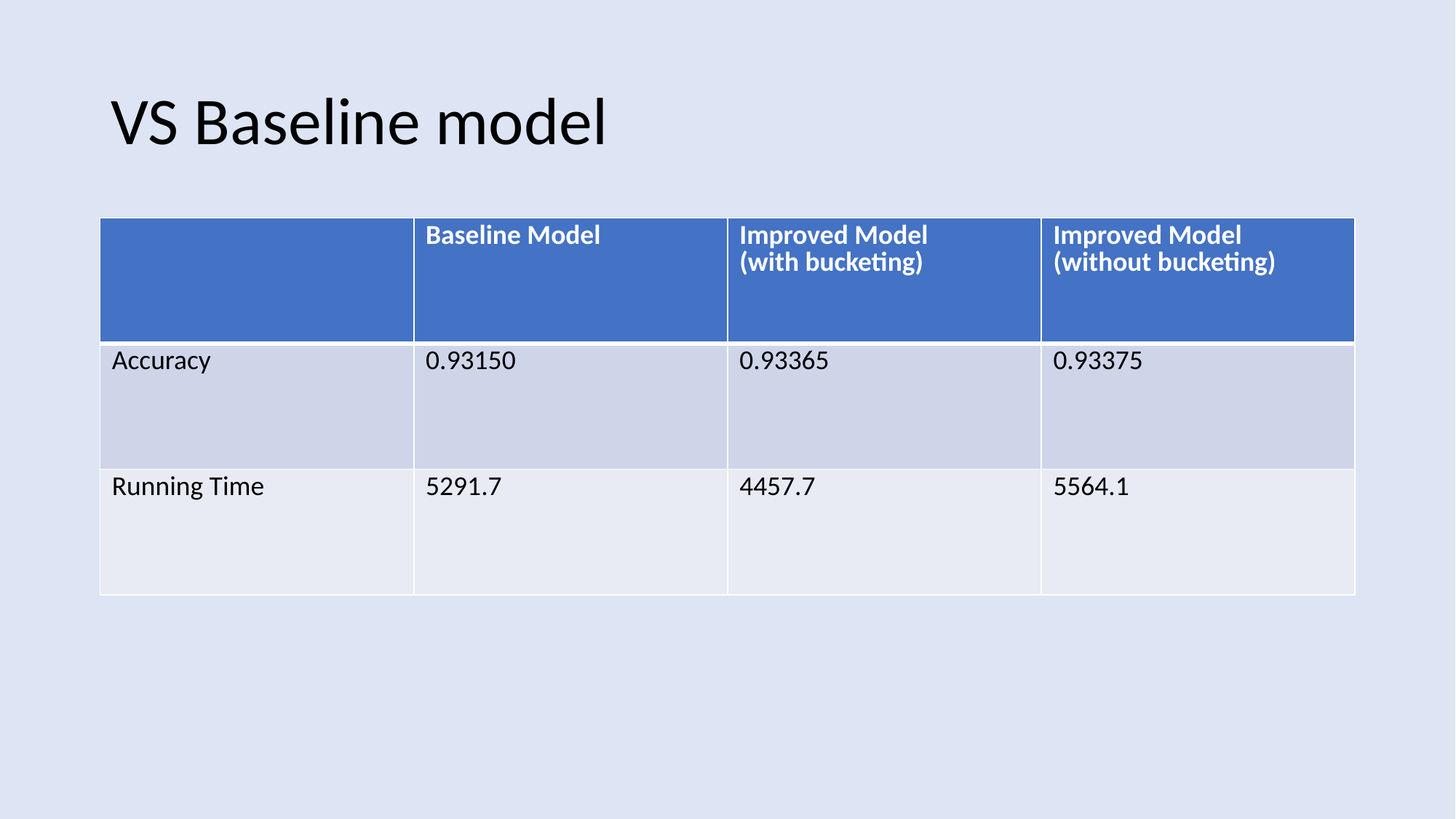

# VS Baseline model
|  | Baseline Model | Improved Model (with bucketing) | Improved Model (without bucketing) |
| --- | --- | --- | --- |
| Accuracy | 0.93150 | 0.93365 | 0.93375 |
| Running Time | 5291.7 | 4457.7 | 5564.1 |